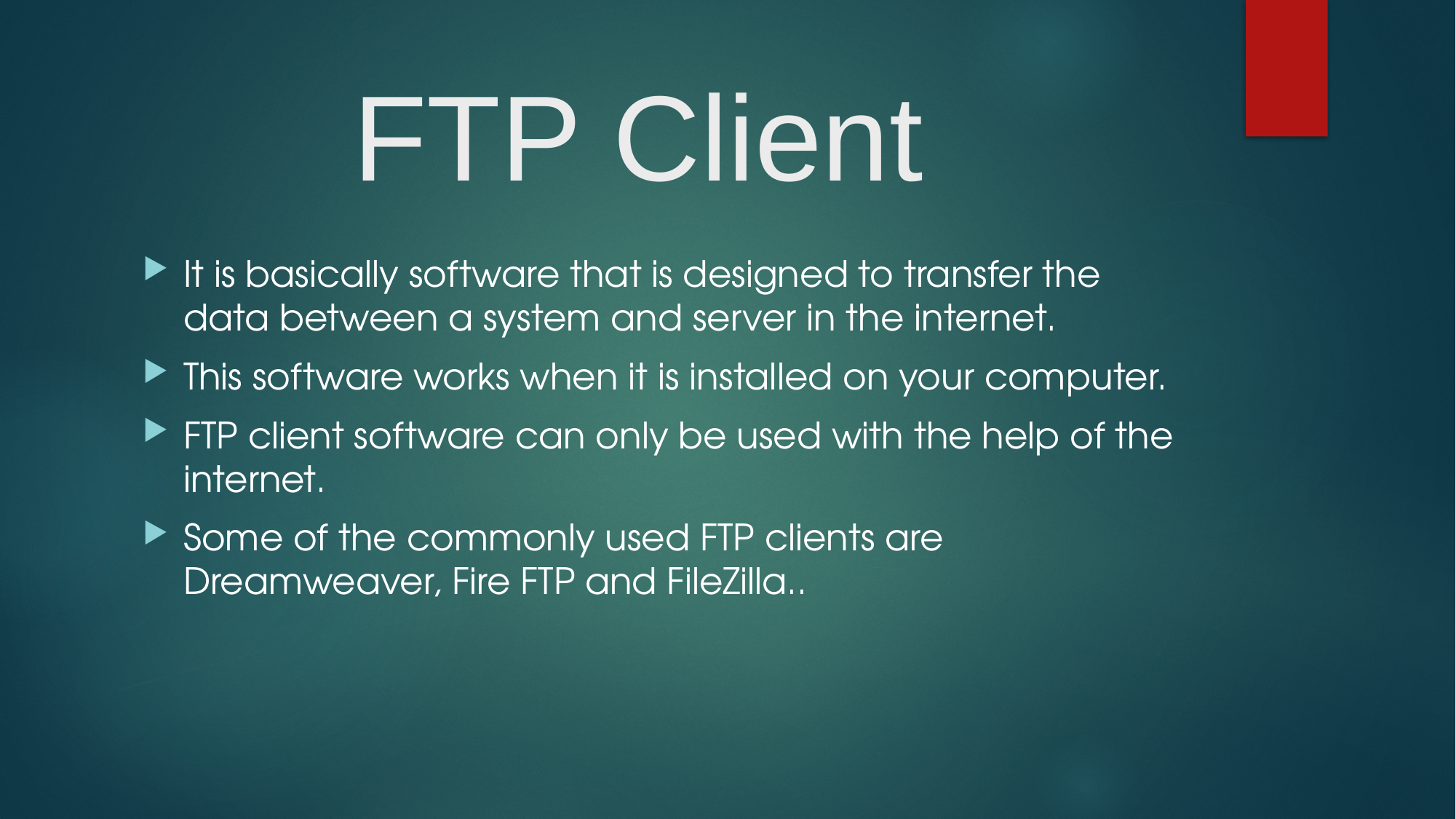

# FTP Client
It is basically software that is designed to transfer the data between a system and server in the internet.
This software works when it is installed on your computer.
FTP client software can only be used with the help of the internet.
Some of the commonly used FTP clients are Dreamweaver, Fire FTP and FileZilla..